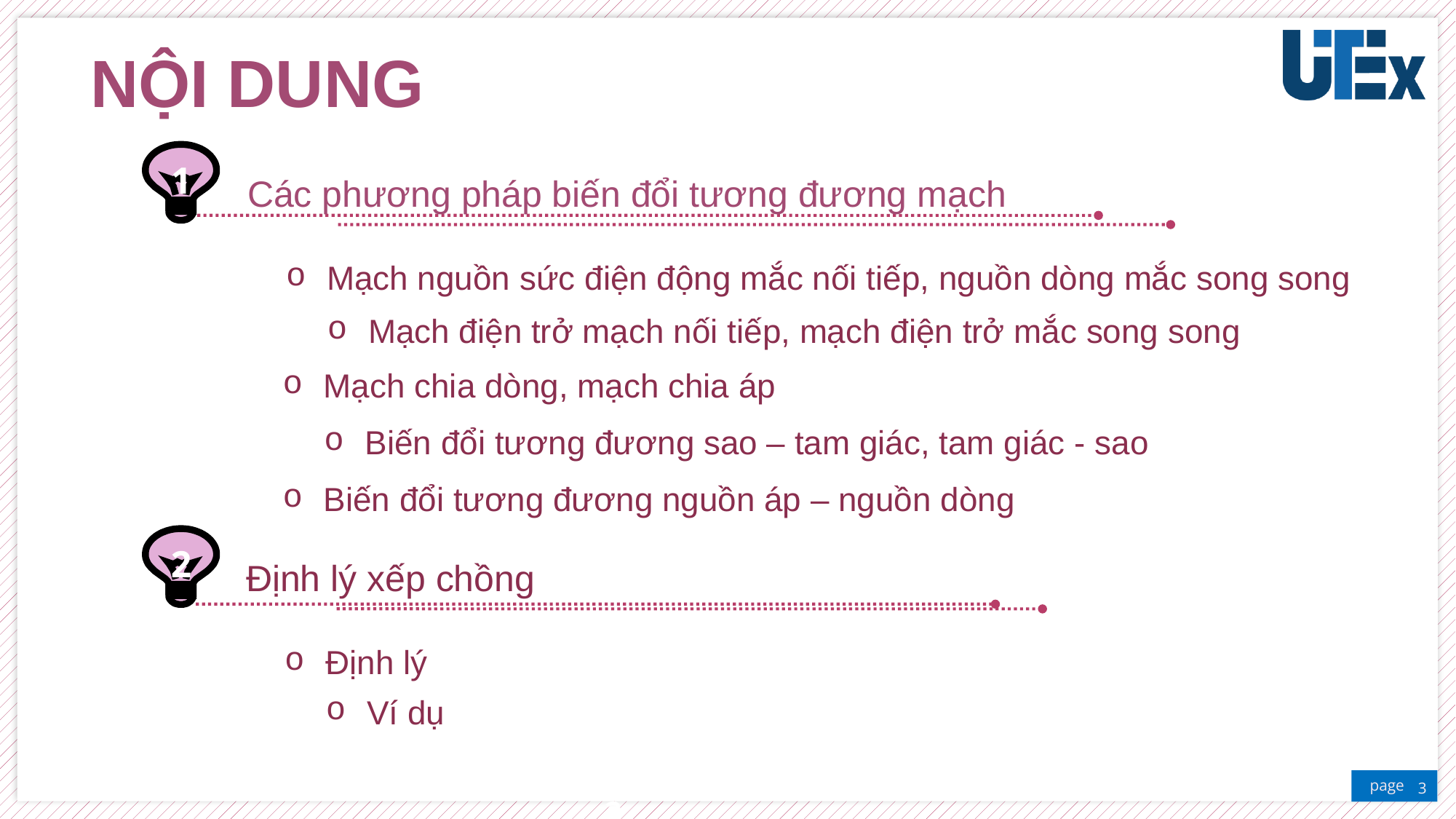

# NỘI DUNG
Các phương pháp biến đổi tương đương mạch
1

Mạch nguồn sức điện động mắc nối tiếp, nguồn dòng mắc song song
Mạch điện trở mạch nối tiếp, mạch điện trở mắc song song
2
2
Mạch chia dòng, mạch chia áp
Biến đổi tương đương sao – tam giác, tam giác - sao
Biến đổi tương đương nguồn áp – nguồn dòng
Định lý xếp chồng
2
2

Định lý
Ví dụ
2
3
2